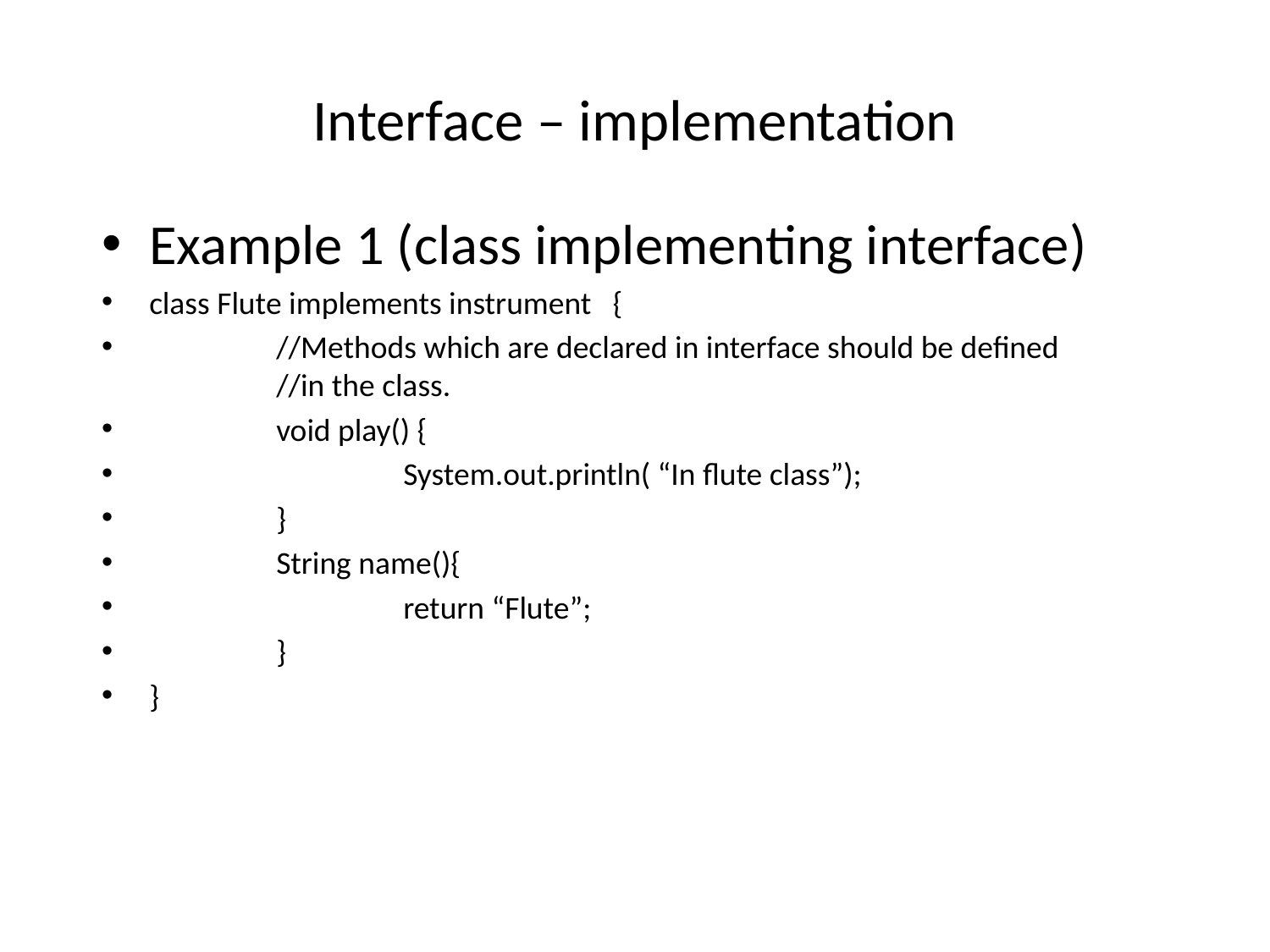

# Interface – implementation
Example 1 (class implementing interface)
class Flute implements instrument   {
	//Methods which are declared in interface should be defined 	//in the class.
	void play() {
		System.out.println( “In flute class”);
	}
	String name(){
		return “Flute”;
	}
}